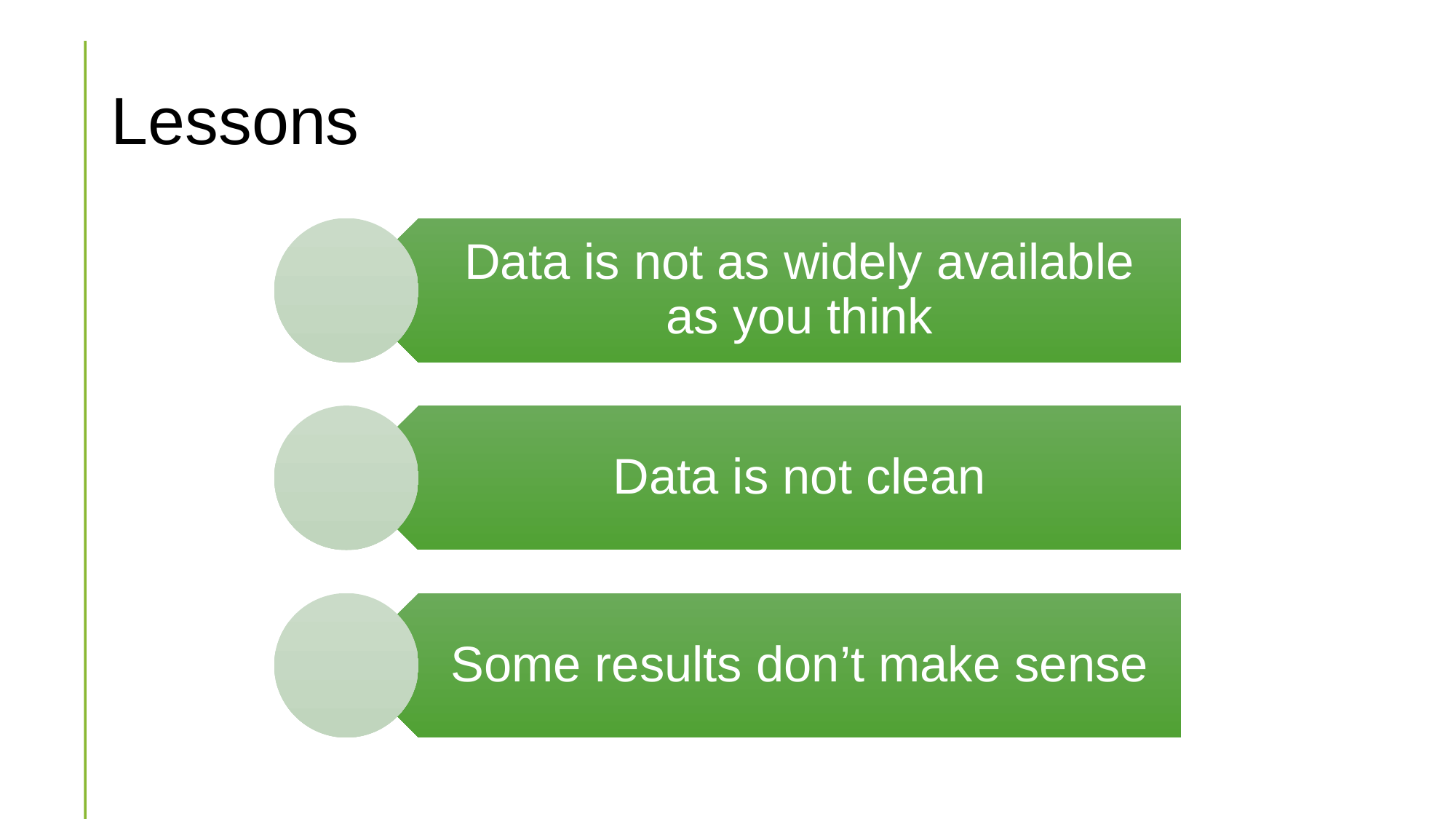

# Lessons
Data is not as widely available as you think

Data is not clean

Some results don’t make sense